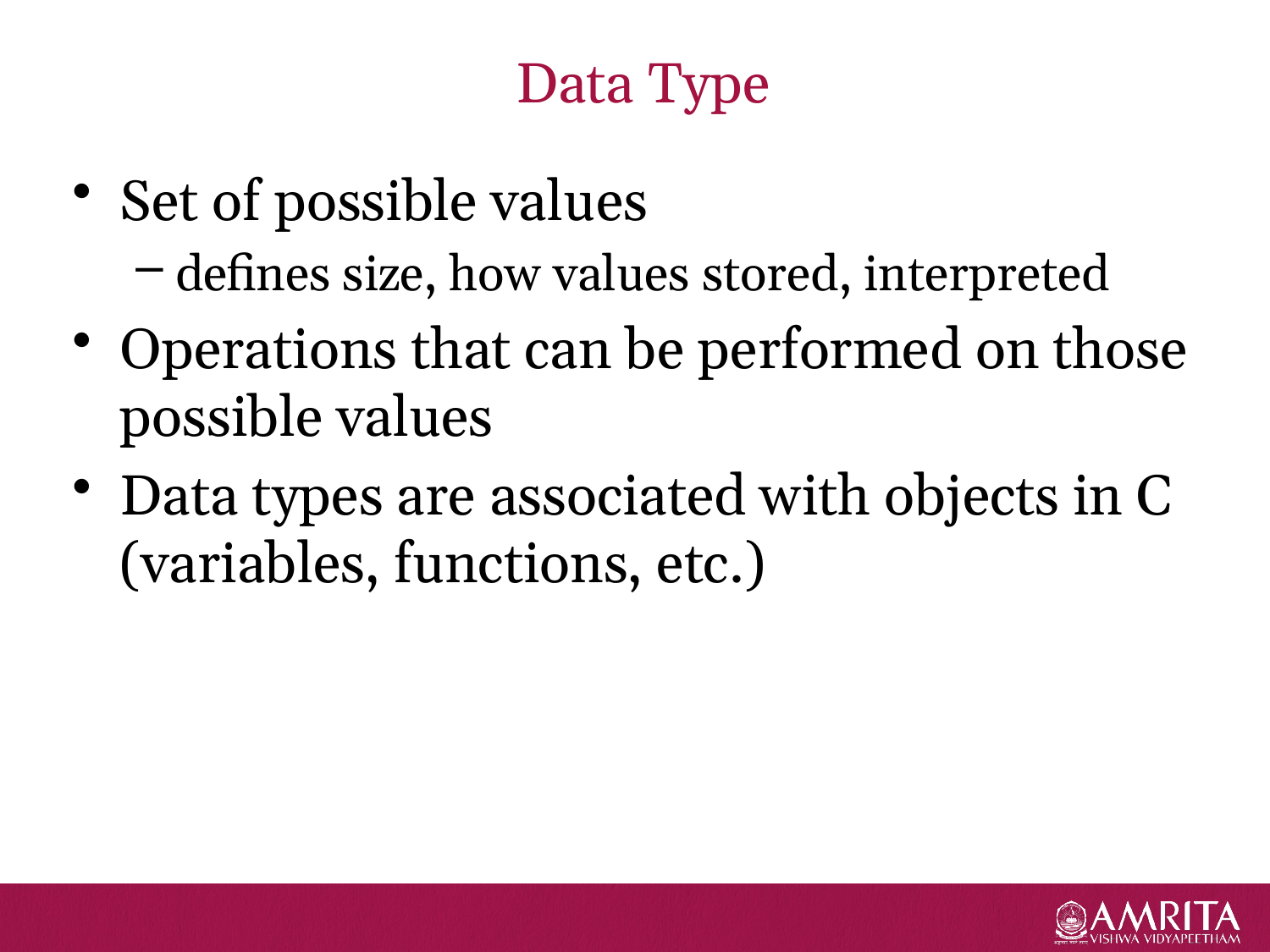

# Data Type
Set of possible values
defines size, how values stored, interpreted
Operations that can be performed on those possible values
Data types are associated with objects in C (variables, functions, etc.)